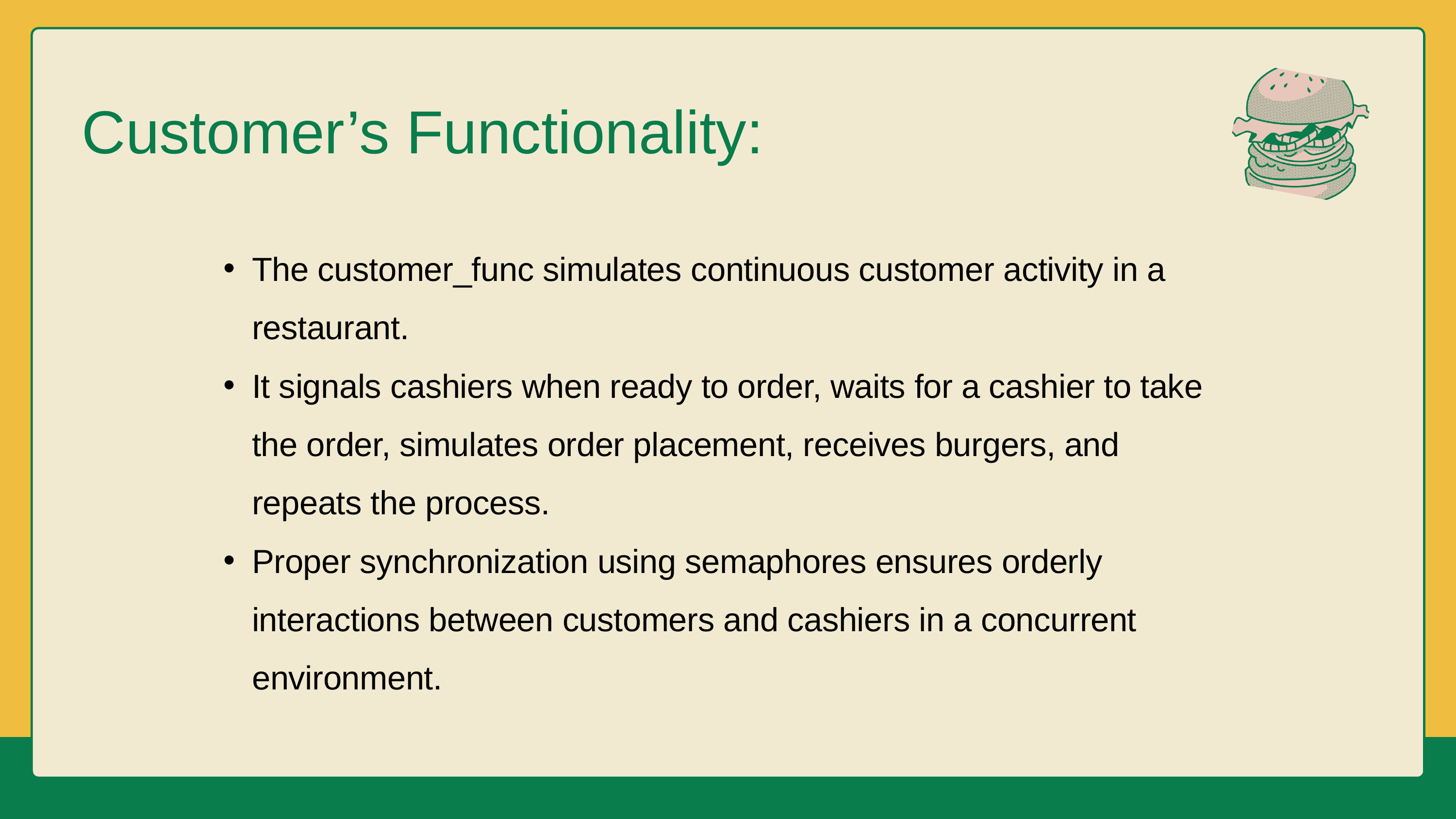

Customer’s Functionality:
The customer_func simulates continuous customer activity in a restaurant.
It signals cashiers when ready to order, waits for a cashier to take the order, simulates order placement, receives burgers, and repeats the process.
Proper synchronization using semaphores ensures orderly interactions between customers and cashiers in a concurrent environment.